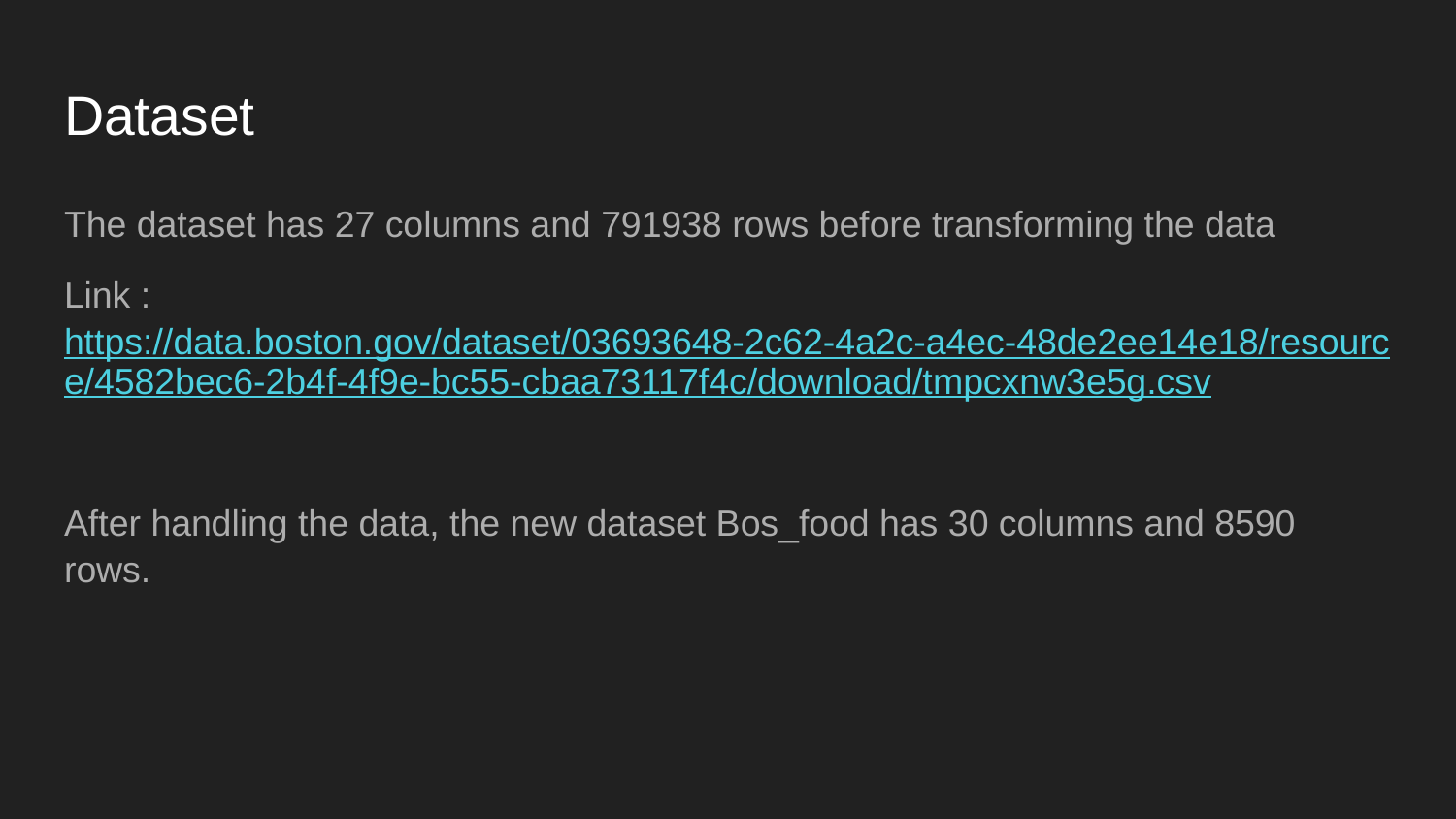

# Dataset
The dataset has 27 columns and 791938 rows before transforming the data
Link : https://data.boston.gov/dataset/03693648-2c62-4a2c-a4ec-48de2ee14e18/resource/4582bec6-2b4f-4f9e-bc55-cbaa73117f4c/download/tmpcxnw3e5g.csv

After handling the data, the new dataset Bos_food has 30 columns and 8590 rows.